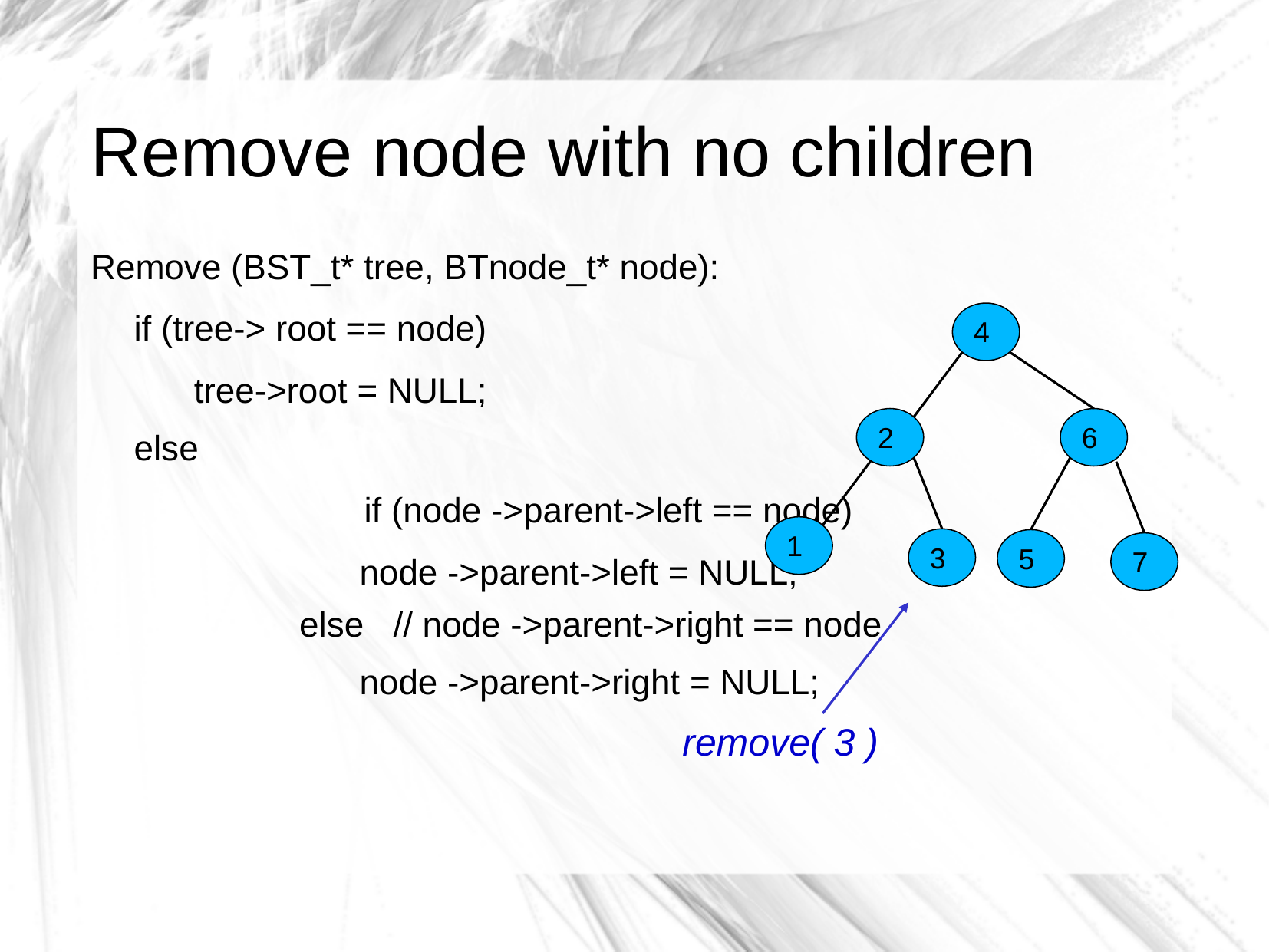

# Remove node with no children
Remove (BST_t* tree, BTnode_t* node):
	if (tree-> root == node)
	 tree->root = NULL;
	else
			if (node ->parent->left == node)
		 node ->parent->left = NULL;
		else   // node ->parent->right == node
		 node ->parent->right = NULL;

4
2
6
1
3
5
7
remove( 3 )